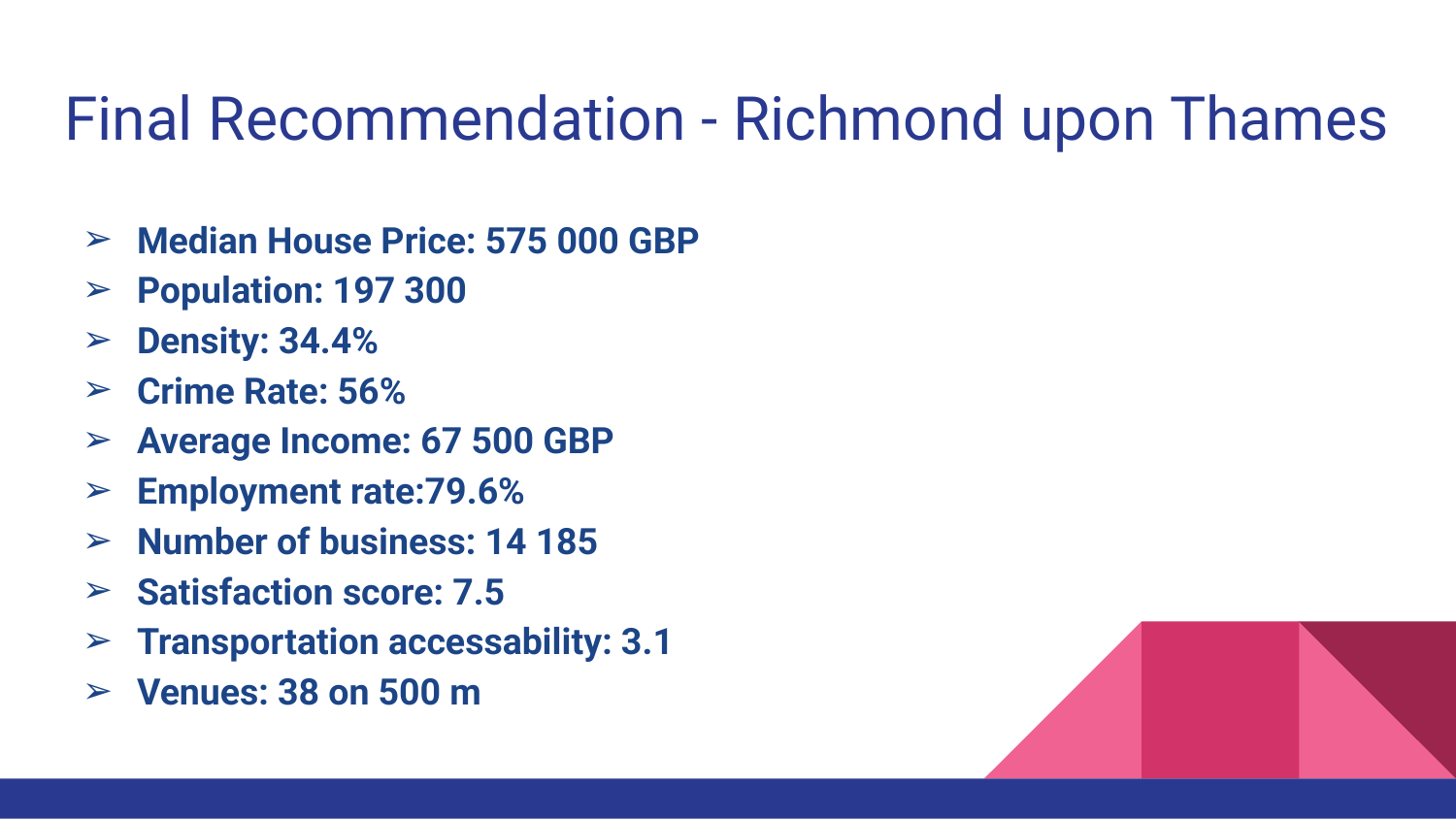

# Final Recommendation - Richmond upon Thames
Median House Price: 575 000 GBP
Population: 197 300
Density: 34.4%
Crime Rate: 56%
Average Income: 67 500 GBP
Employment rate:79.6%
Number of business: 14 185
Satisfaction score: 7.5
Transportation accessability: 3.1
Venues: 38 on 500 m